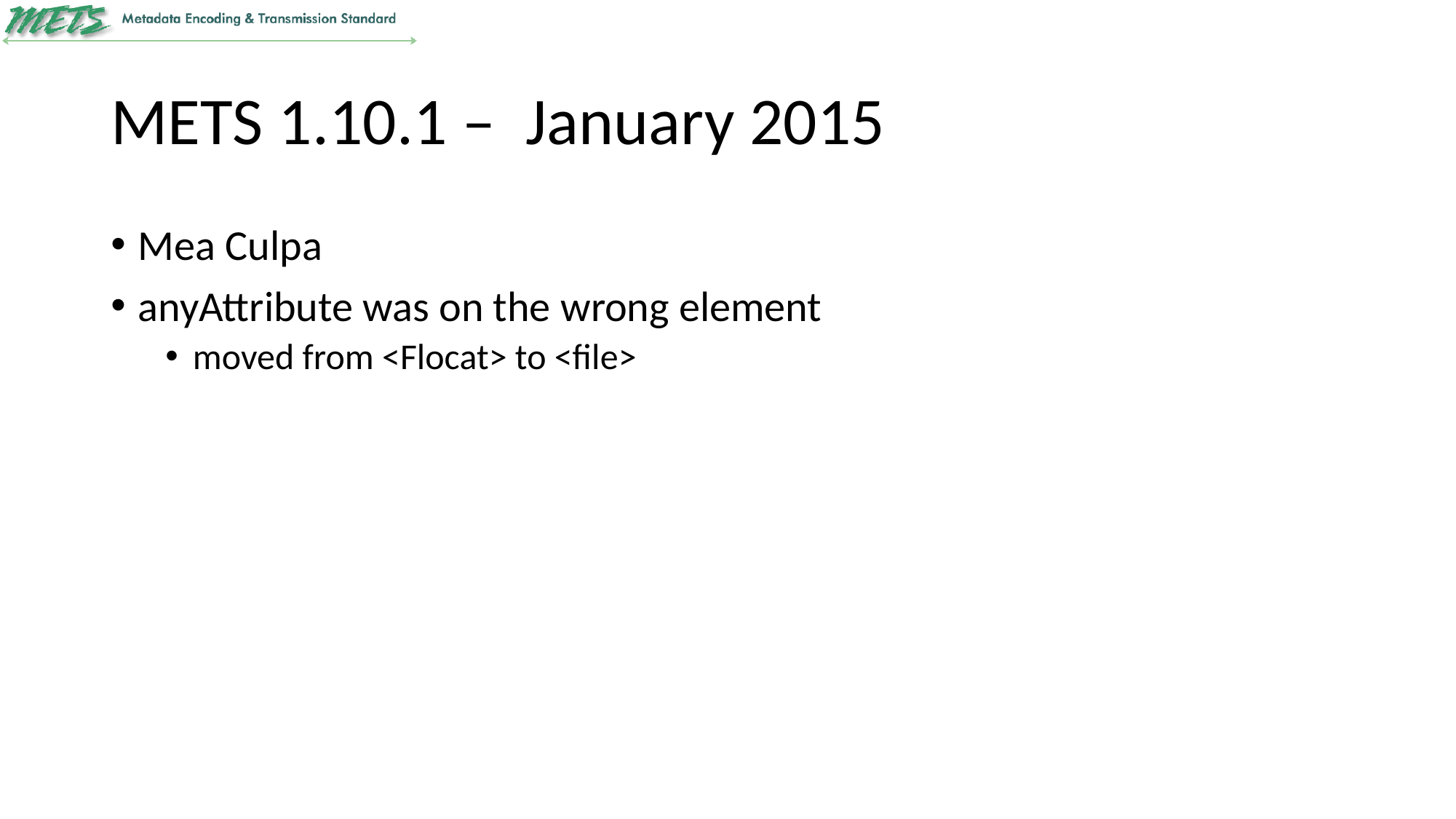

# METS 1.10.1 –  January 2015
Mea Culpa
anyAttribute was on the wrong element
moved from <Flocat> to <file>